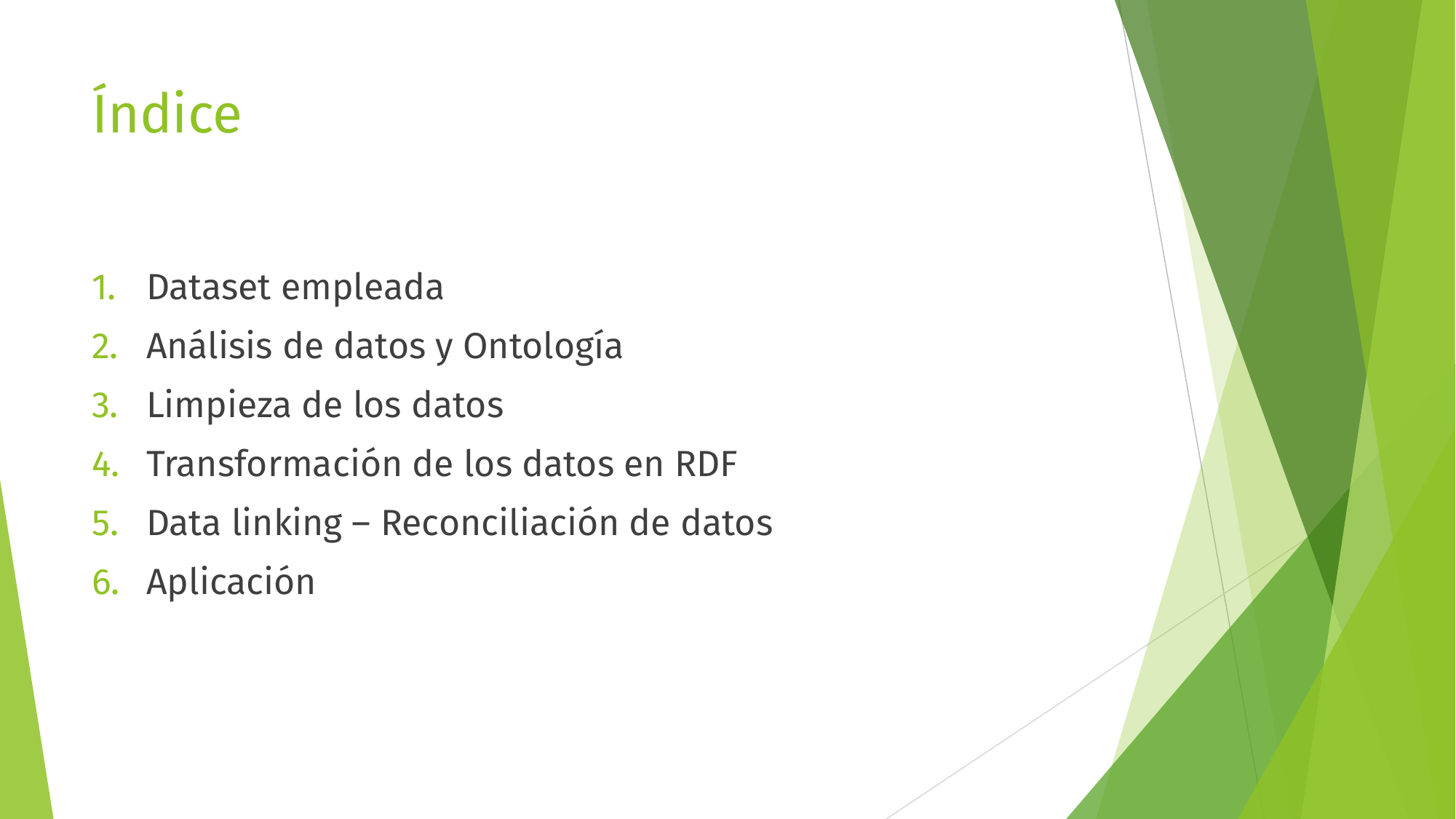

# Índice
Dataset empleada
Análisis de datos y Ontología
Limpieza de los datos
Transformación de los datos en RDF
Data linking – Reconciliación de datos
Aplicación